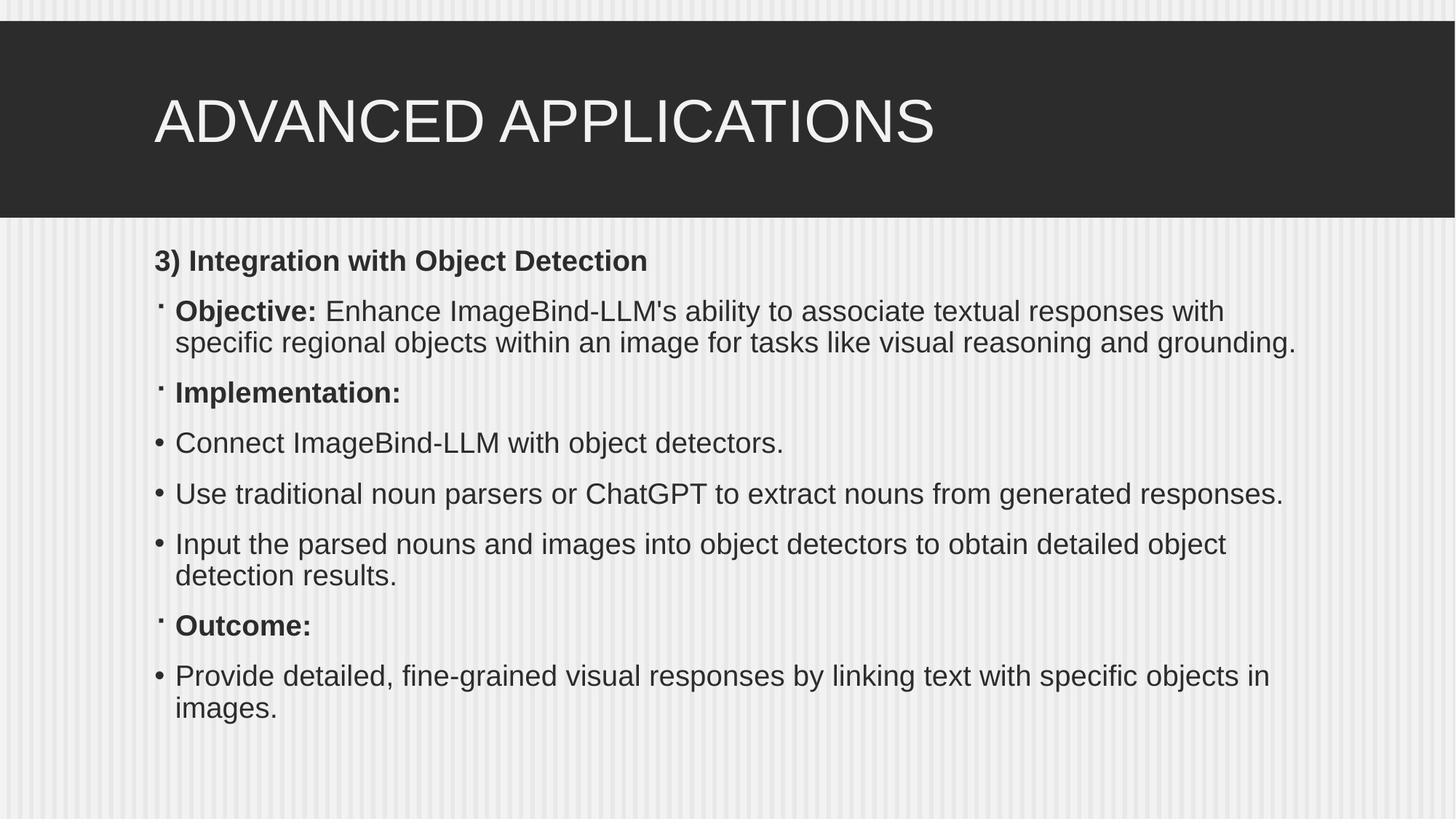

# Advanced Applications
3) Integration with Object Detection
Objective: Enhance ImageBind-LLM's ability to associate textual responses with specific regional objects within an image for tasks like visual reasoning and grounding.
Implementation:
Connect ImageBind-LLM with object detectors.
Use traditional noun parsers or ChatGPT to extract nouns from generated responses.
Input the parsed nouns and images into object detectors to obtain detailed object detection results.
Outcome:
Provide detailed, fine-grained visual responses by linking text with specific objects in images.